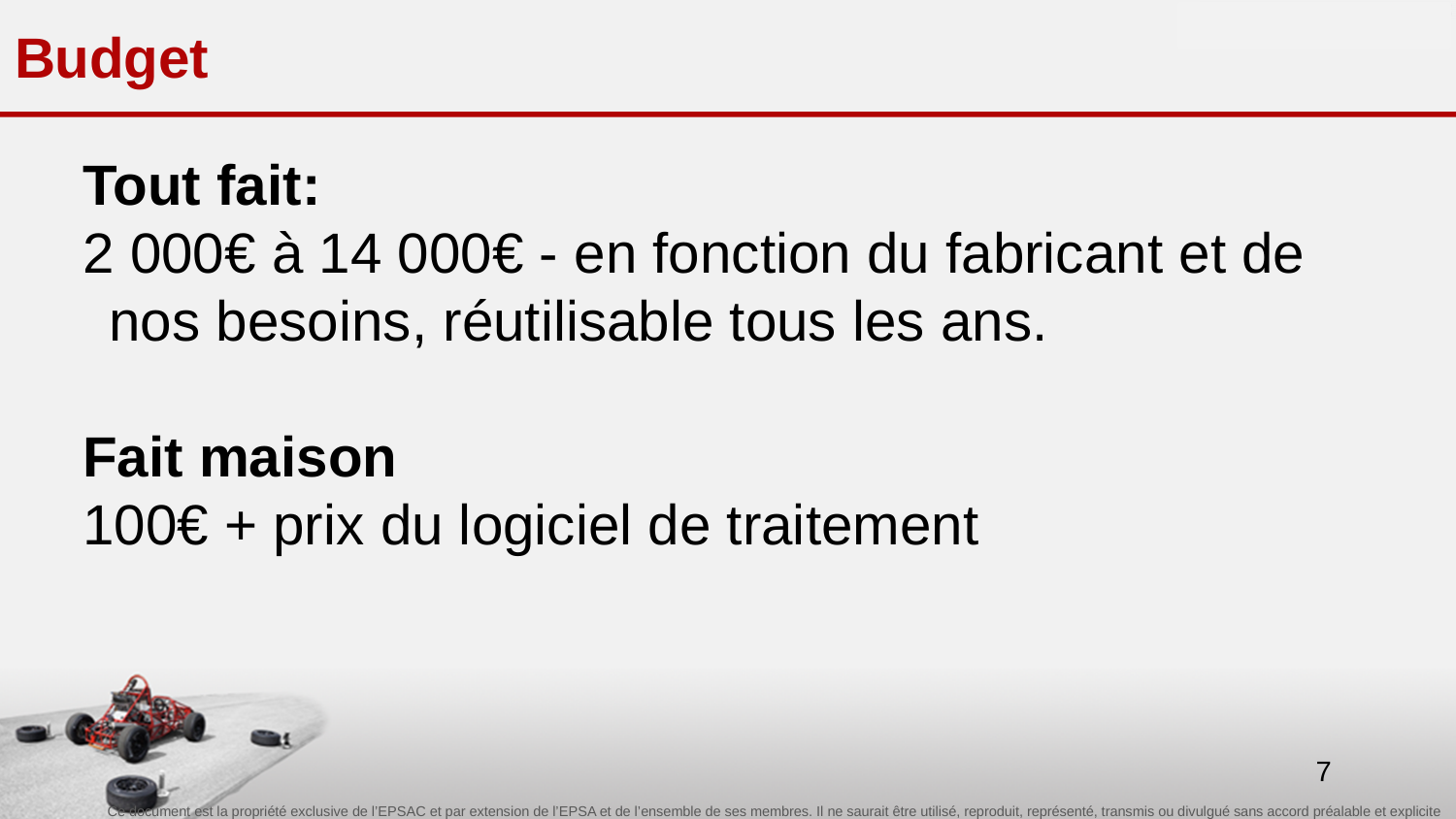

# Budget
Tout fait:
2 000€ à 14 000€ - en fonction du fabricant et de nos besoins, réutilisable tous les ans.

Fait maison
100€ + prix du logiciel de traitement
7